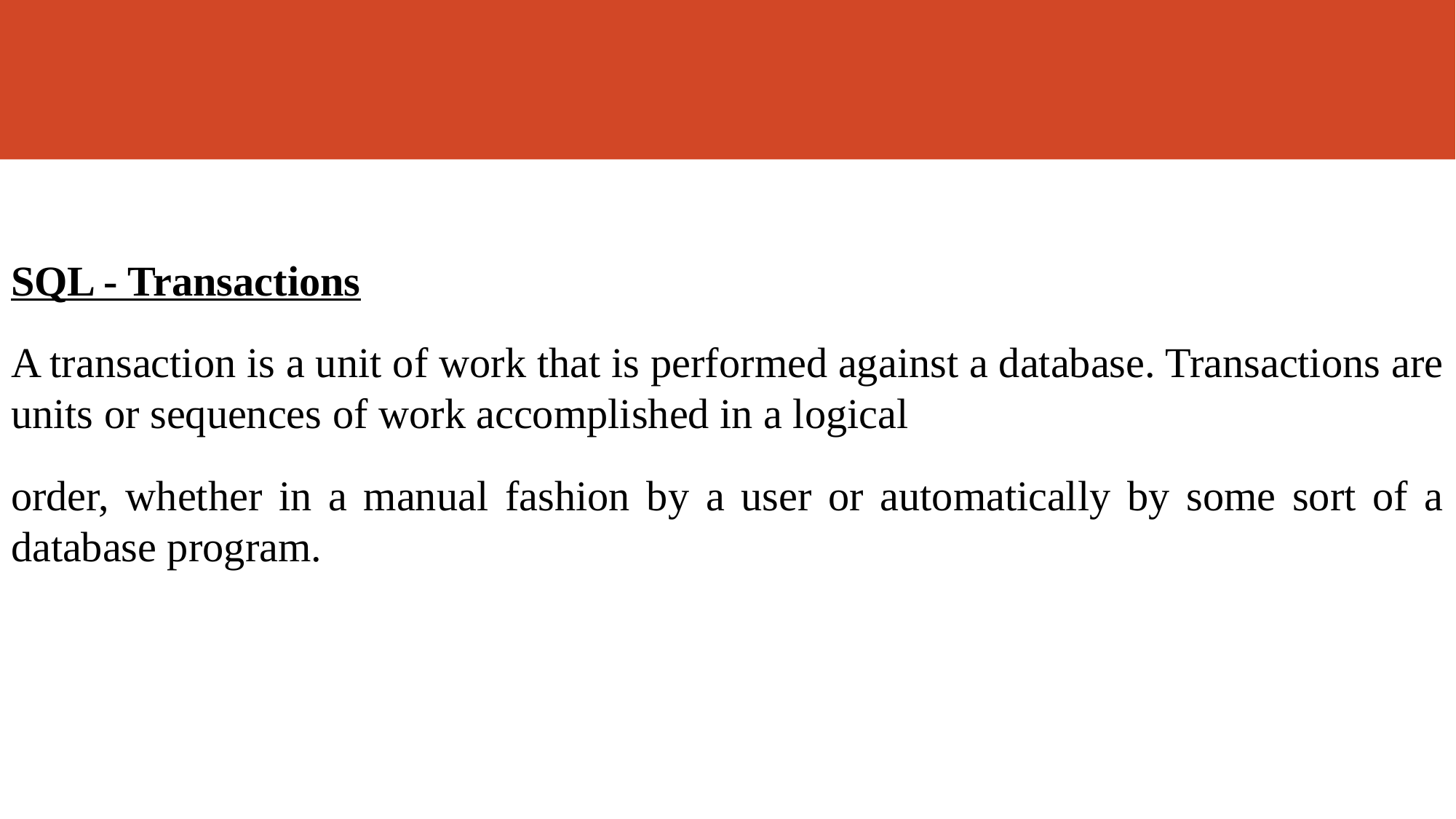

SQL - Transactions
A transaction is a unit of work that is performed against a database. Transactions are units or sequences of work accomplished in a logical
order, whether in a manual fashion by a user or automatically by some sort of a database program.